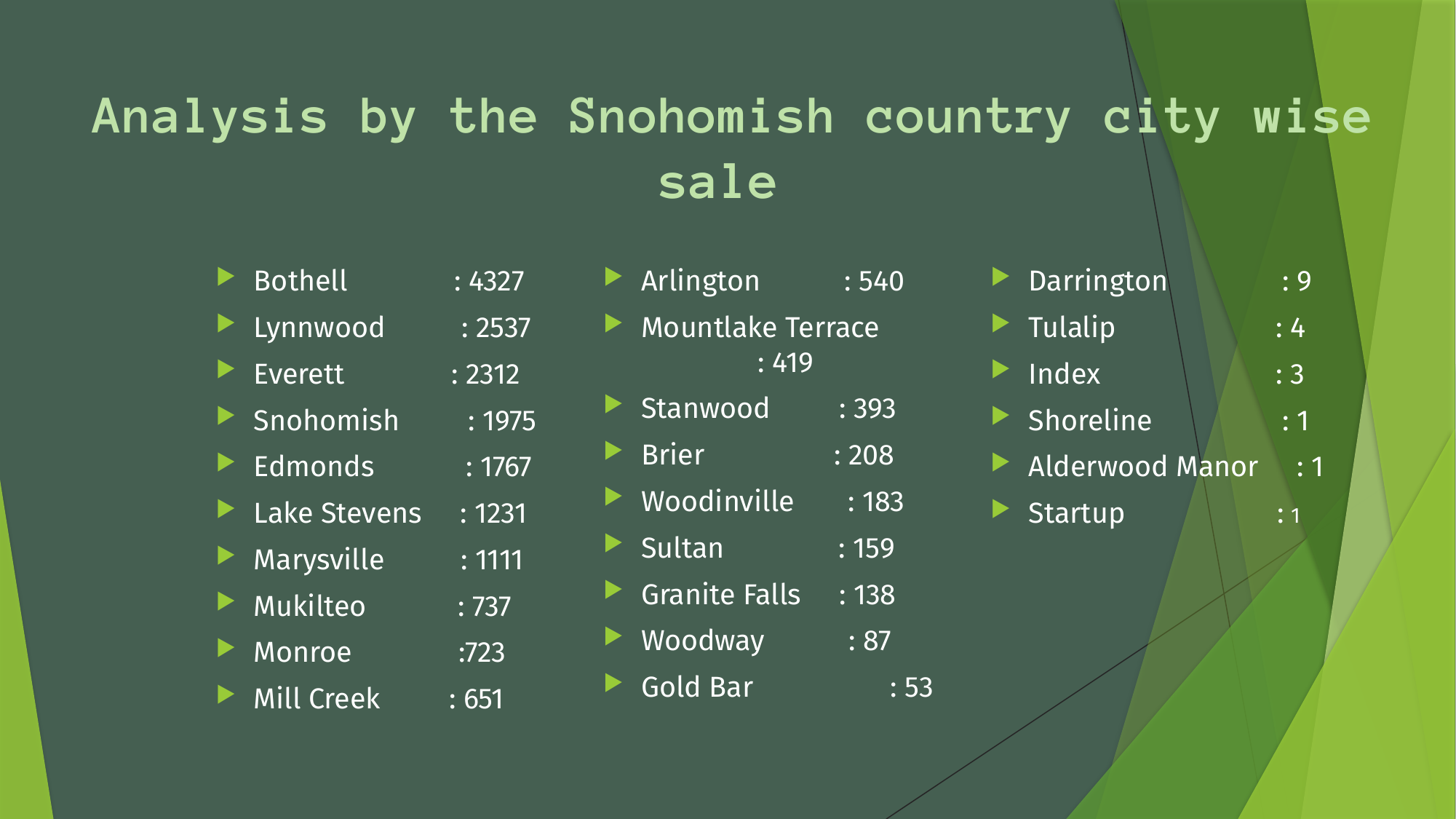

# Analysis by the Snohomish country city wise sale
Bothell              : 4327
Lynnwood          : 2537
Everett              : 2312
Snohomish         : 1975
Edmonds            : 1767
Lake Stevens     : 1231
Marysville          : 1111
Mukilteo            : 737
Monroe              :723
Mill Creek         : 651
Arlington           : 540
Mountlake Terrace     		    			    : 419
Stanwood         : 393
Brier                 : 208
Woodinville       : 183
Sultan               : 159
Granite Falls     : 138
Woodway           : 87
Gold Bar                  : 53
Darrington               : 9
Tulalip                     : 4
Index                       : 3
Shoreline                 : 1
Alderwood Manor     : 1
Startup                    : 1